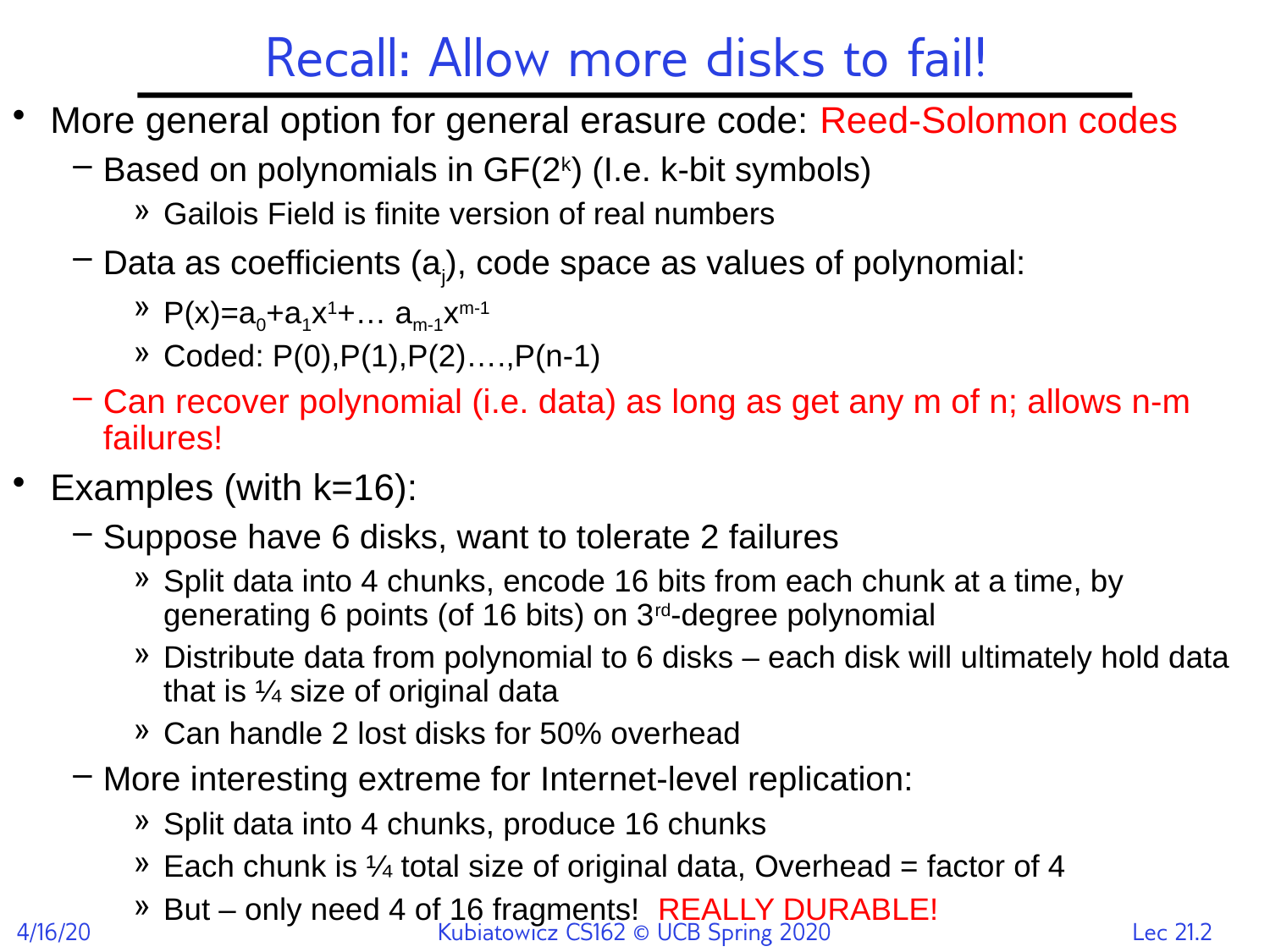

# Recall: Allow more disks to fail!
More general option for general erasure code: Reed-Solomon codes
Based on polynomials in GF(2k) (I.e. k-bit symbols)
Gailois Field is finite version of real numbers
Data as coefficients (aj), code space as values of polynomial:
P(x)=a0+a1x1+… am-1xm-1
Coded: P(0),P(1),P(2)….,P(n-1)
Can recover polynomial (i.e. data) as long as get any m of n; allows n-m failures!
Examples (with k=16):
Suppose have 6 disks, want to tolerate 2 failures
Split data into 4 chunks, encode 16 bits from each chunk at a time, by generating 6 points (of 16 bits) on 3rd-degree polynomial
Distribute data from polynomial to 6 disks – each disk will ultimately hold data that is ¼ size of original data
Can handle 2 lost disks for 50% overhead
More interesting extreme for Internet-level replication:
Split data into 4 chunks, produce 16 chunks
Each chunk is ¼ total size of original data, Overhead = factor of 4
But – only need 4 of 16 fragments!  REALLY DURABLE!